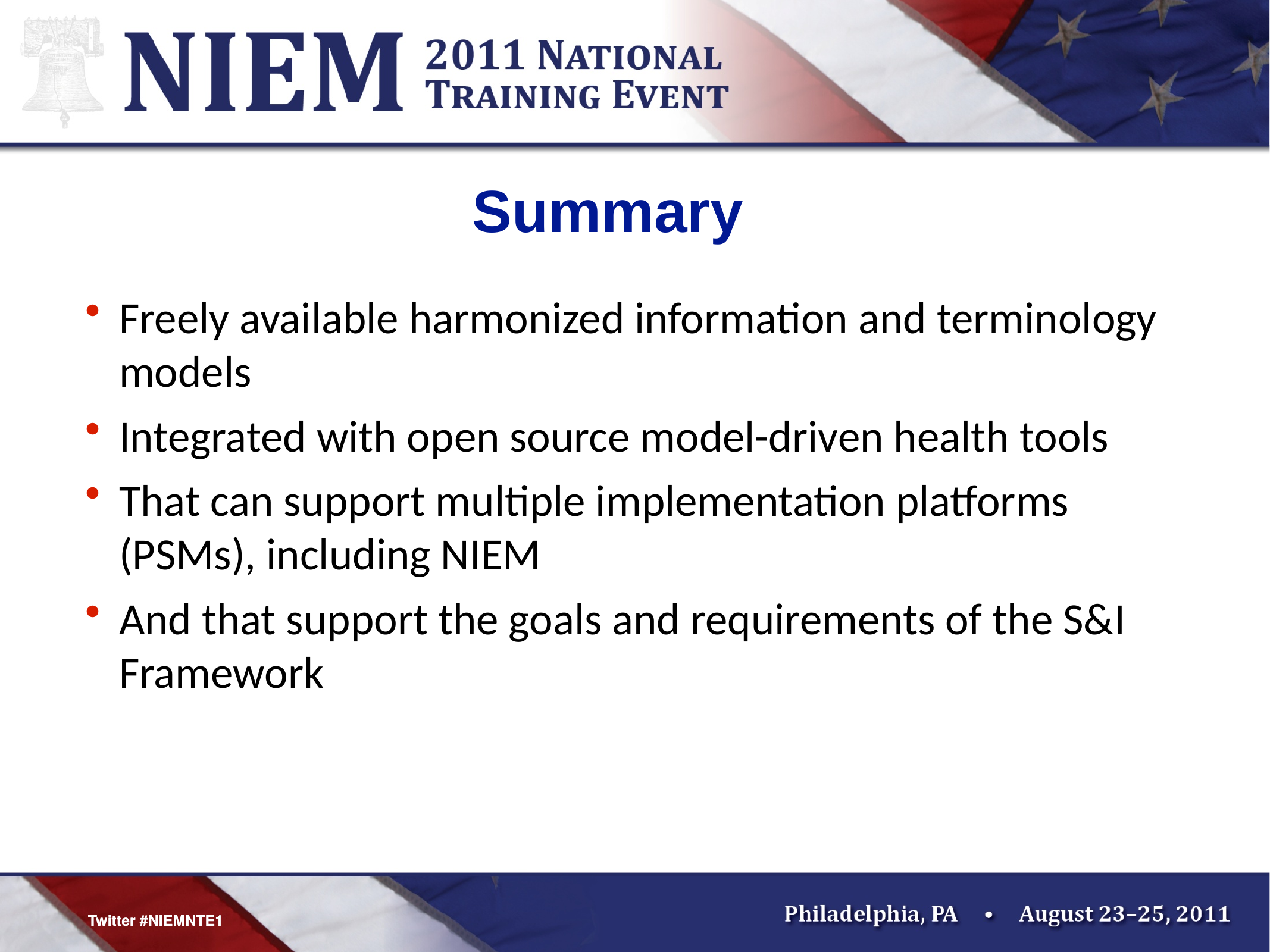

# Summary
Freely available harmonized information and terminology models
Integrated with open source model-driven health tools
That can support multiple implementation platforms (PSMs), including NIEM
And that support the goals and requirements of the S&I Framework
Twitter #NIEMNTE1
35